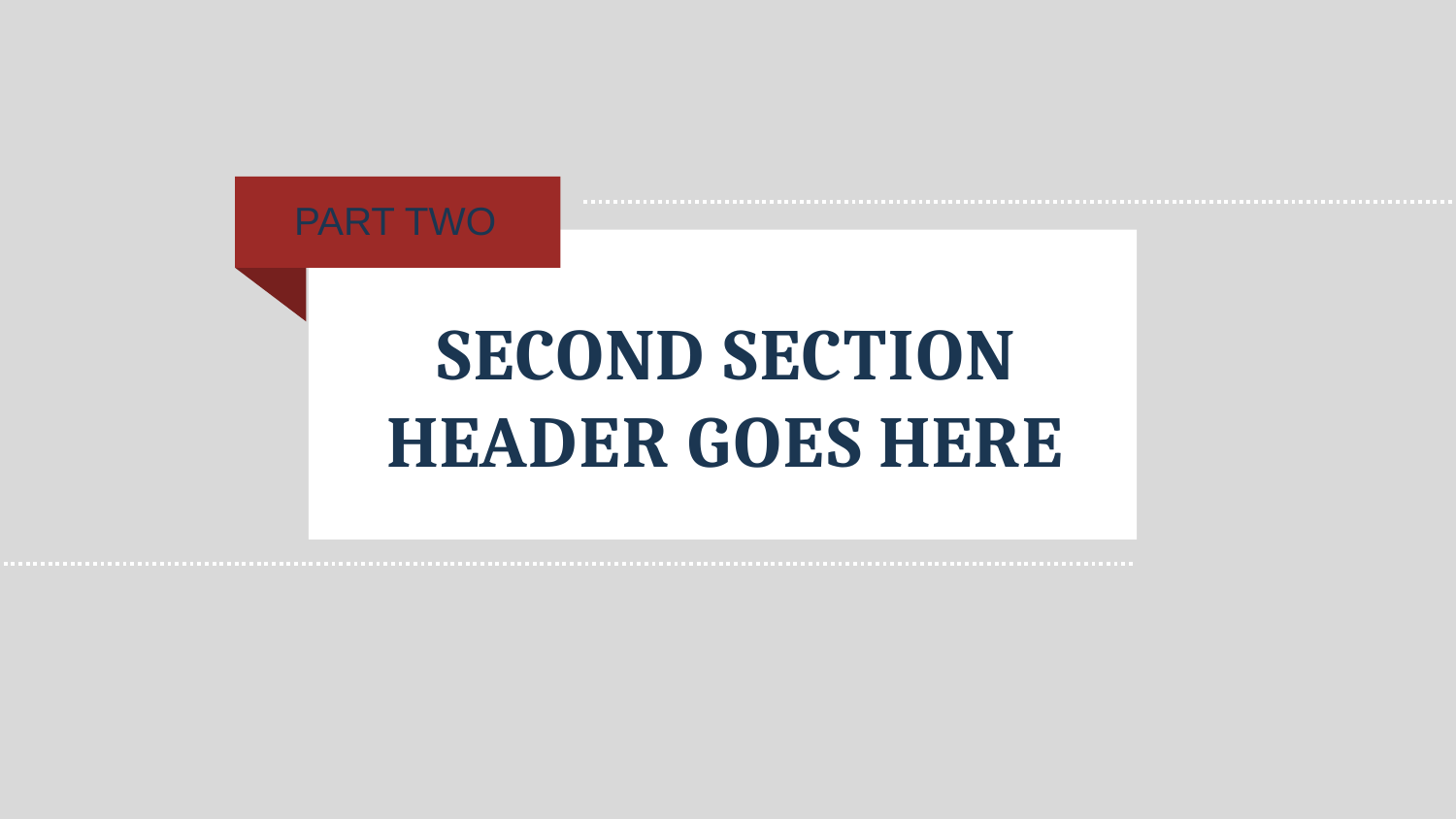

PART TWO
SECOND SECTION HEADER GOES HERE